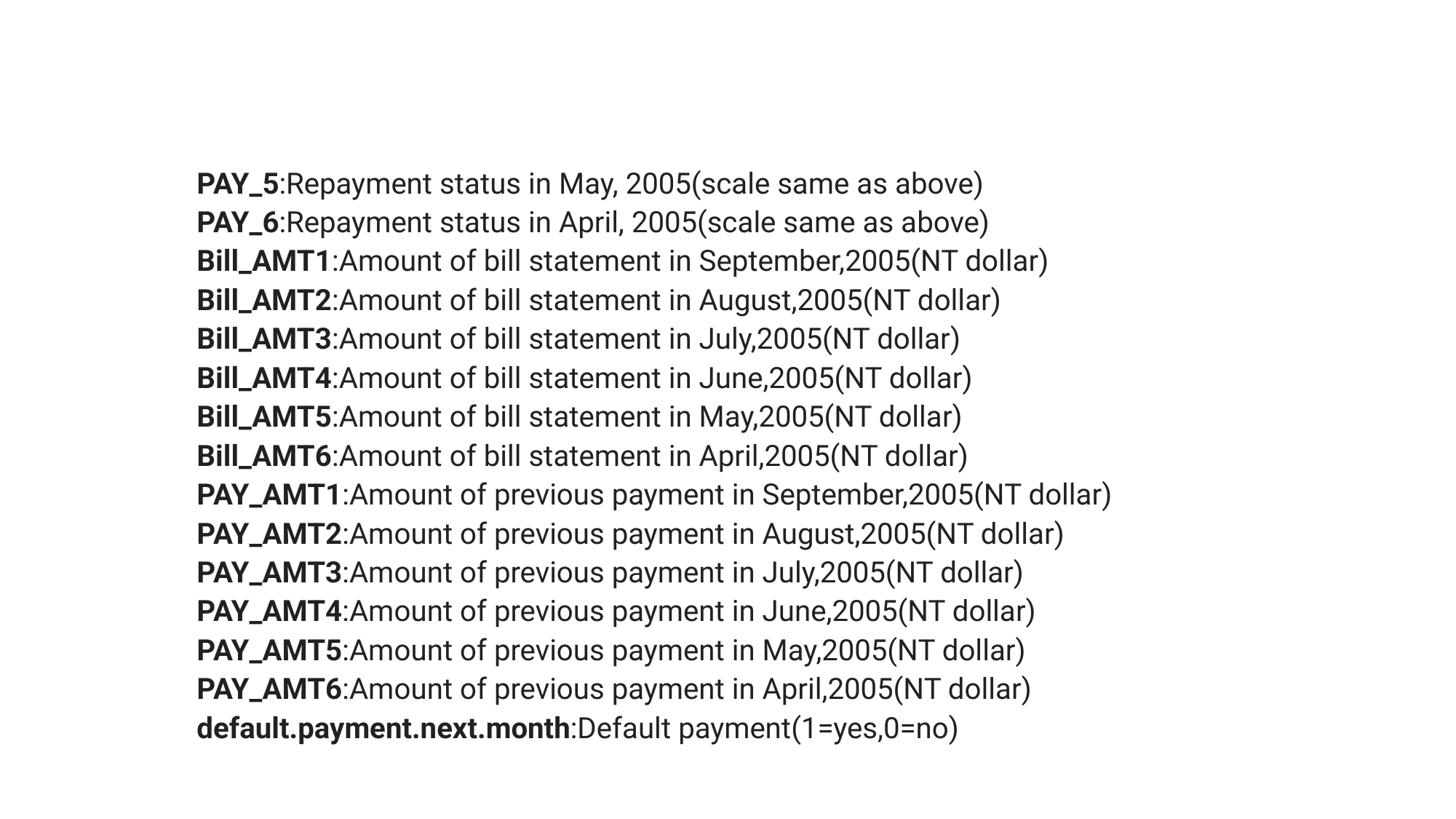

#
PAY_5:Repayment status in May, 2005(scale same as above)
PAY_6:Repayment status in April, 2005(scale same as above)
Bill_AMT1:Amount of bill statement in September,2005(NT dollar)
Bill_AMT2:Amount of bill statement in August,2005(NT dollar)
Bill_AMT3:Amount of bill statement in July,2005(NT dollar)
Bill_AMT4:Amount of bill statement in June,2005(NT dollar)
Bill_AMT5:Amount of bill statement in May,2005(NT dollar)
Bill_AMT6:Amount of bill statement in April,2005(NT dollar)
PAY_AMT1:Amount of previous payment in September,2005(NT dollar)
PAY_AMT2:Amount of previous payment in August,2005(NT dollar)
PAY_AMT3:Amount of previous payment in July,2005(NT dollar)
PAY_AMT4:Amount of previous payment in June,2005(NT dollar)
PAY_AMT5:Amount of previous payment in May,2005(NT dollar)
PAY_AMT6:Amount of previous payment in April,2005(NT dollar)
default.payment.next.month:Default payment(1=yes,0=no)